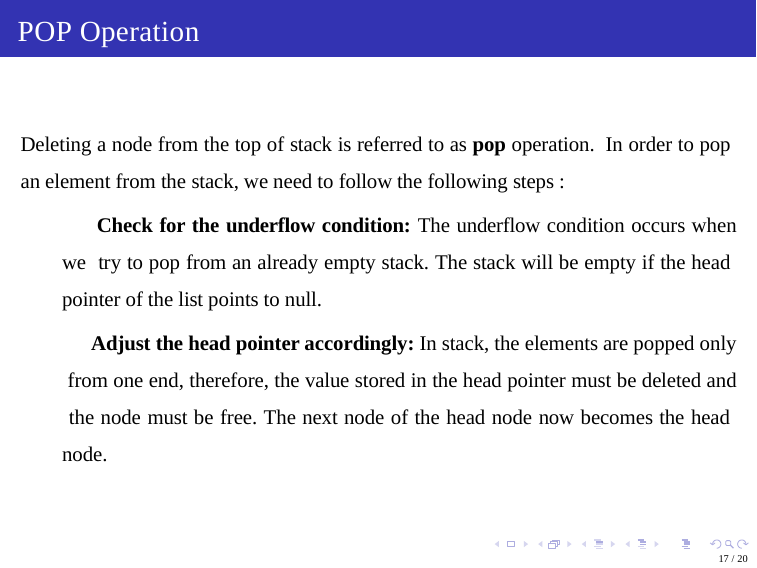

# POP Operation
Deleting a node from the top of stack is referred to as pop operation. In order to pop  an element from the stack, we need to follow the following steps :
    Check for the underflow condition: The underflow condition occurs when we  try to pop from an already empty stack. The stack will be empty if the head  pointer of the list points to null.
    Adjust the head pointer accordingly: In stack, the elements are popped only  from one end, therefore, the value stored in the head pointer must be deleted and  the node must be free. The next node of the head node now becomes the head  node.
17 / 20